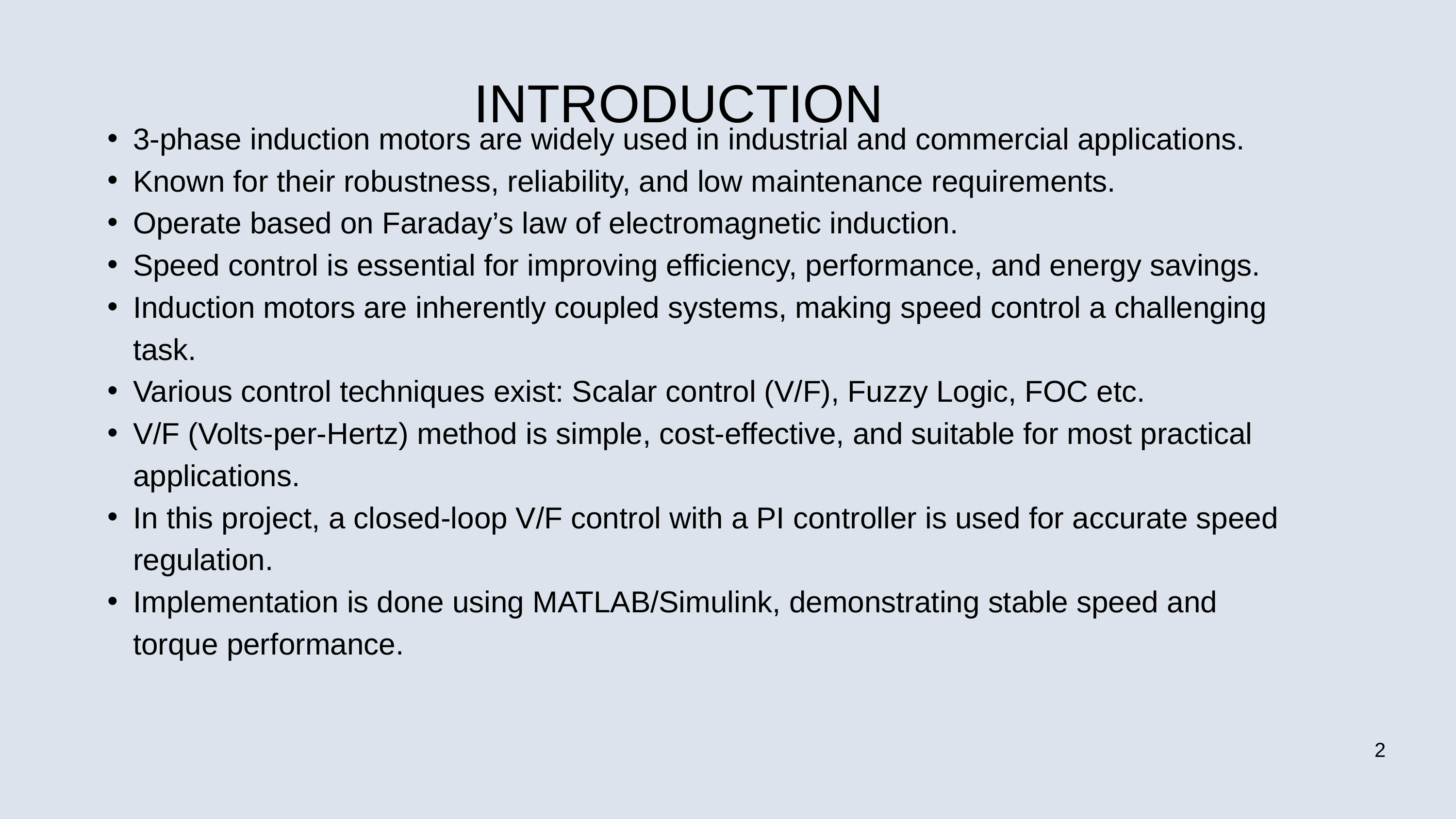

INTRODUCTION
3-phase induction motors are widely used in industrial and commercial applications.
Known for their robustness, reliability, and low maintenance requirements.
Operate based on Faraday’s law of electromagnetic induction.
Speed control is essential for improving efficiency, performance, and energy savings.
Induction motors are inherently coupled systems, making speed control a challenging task.
Various control techniques exist: Scalar control (V/F), Fuzzy Logic, FOC etc.
V/F (Volts-per-Hertz) method is simple, cost-effective, and suitable for most practical applications.
In this project, a closed-loop V/F control with a PI controller is used for accurate speed regulation.
Implementation is done using MATLAB/Simulink, demonstrating stable speed and torque performance.

2